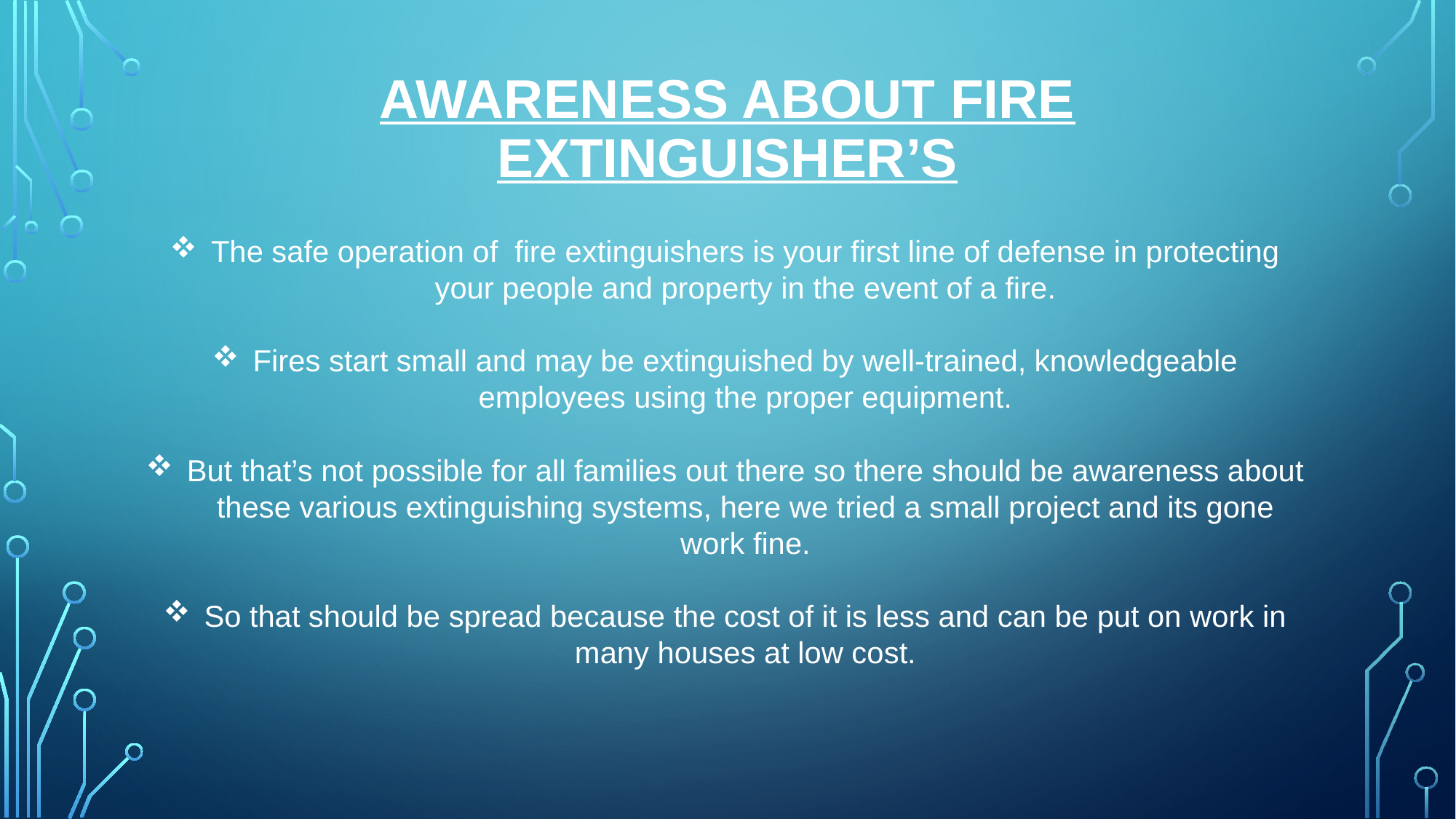

# Awareness about fire extinguisher’s
The safe operation of  fire extinguishers is your first line of defense in protecting your people and property in the event of a fire.

Fires start small and may be extinguished by well-trained, knowledgeable employees using the proper equipment.

But that’s not possible for all families out there so there should be awareness about these various extinguishing systems, here we tried a small project and its gone work fine.

So that should be spread because the cost of it is less and can be put on work in many houses at low cost.